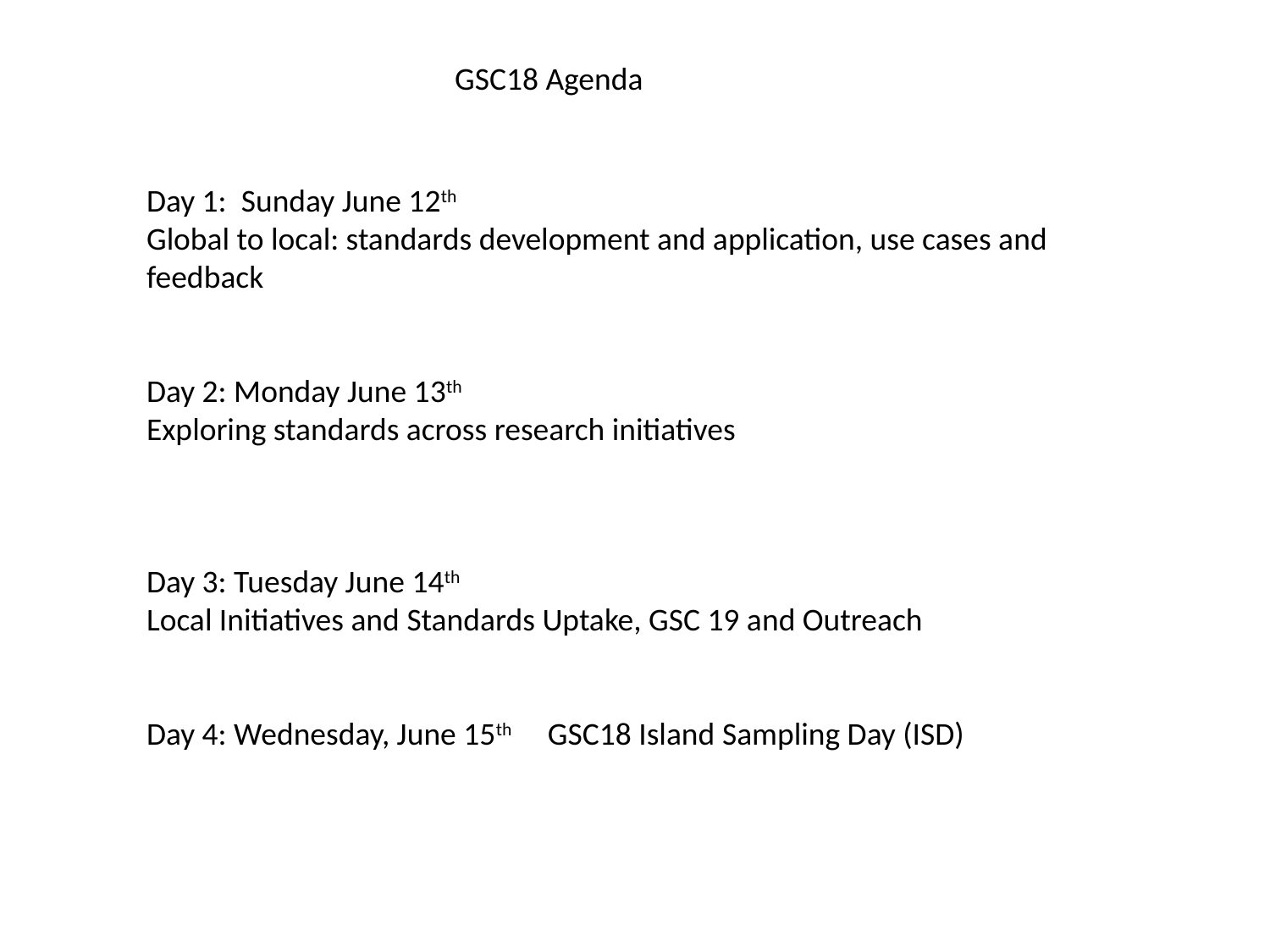

GSC18 Agenda
Day 1:  Sunday June 12th
Global to local: standards development and application, use cases and feedback

Day 2: Monday June 13th
Exploring standards across research initiatives

Day 3: Tuesday June 14th
Local Initiatives and Standards Uptake, GSC 19 and Outreach

Day 4: Wednesday, June 15th     GSC18 Island Sampling Day (ISD)